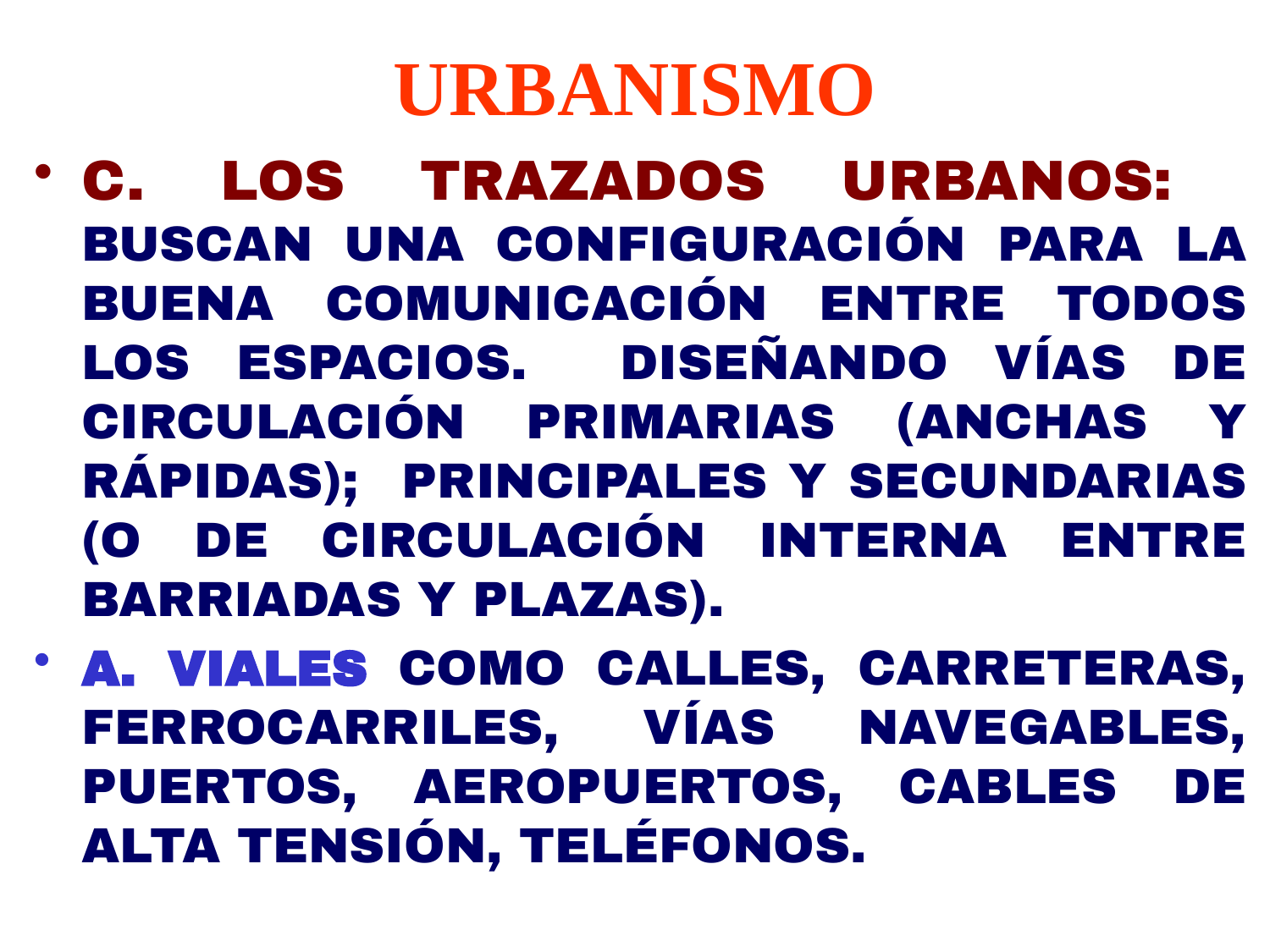

# URBANISMO
C. LOS TRAZADOS URBANOS:  BUSCAN UNA CONFIGURACIÓN PARA LA BUENA COMUNICACIÓN ENTRE TODOS LOS ESPACIOS.  DISEÑANDO VÍAS DE CIRCULACIÓN PRIMARIAS (ANCHAS Y RÁPIDAS);  PRINCIPALES Y SECUNDARIAS (O DE CIRCULACIÓN INTERNA ENTRE BARRIADAS Y PLAZAS).
A. VIALES COMO CALLES, CARRETERAS, FERROCARRILES, VÍAS NAVEGABLES, PUERTOS, AEROPUERTOS, CABLES DE ALTA TENSIÓN, TELÉFONOS.